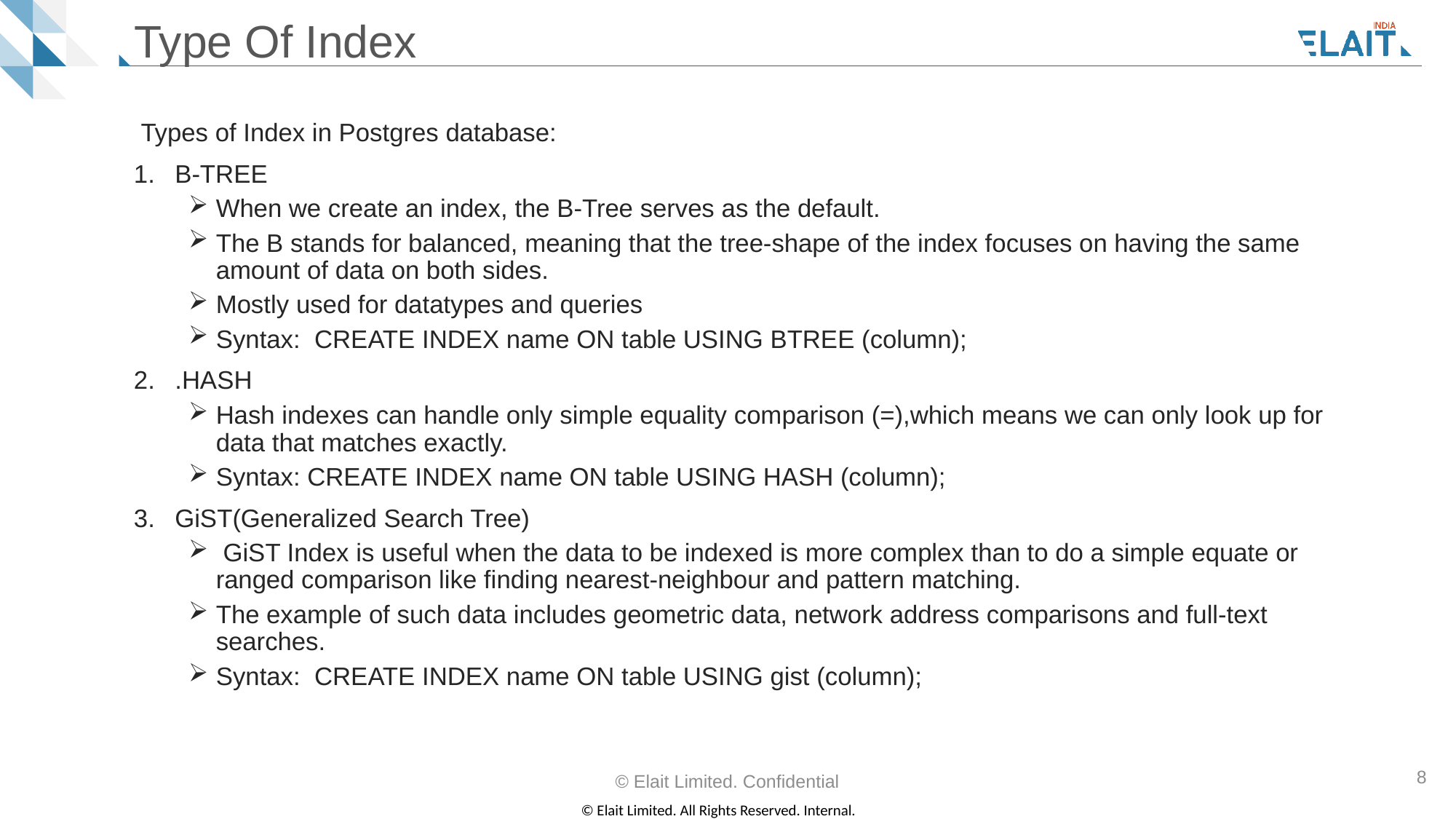

# Type Of Index
 Types of Index in Postgres database:
B-TREE
When we create an index, the B-Tree serves as the default.
The B stands for balanced, meaning that the tree-shape of the index focuses on having the same amount of data on both sides.
Mostly used for datatypes and queries
Syntax:  CREATE INDEX name ON table USING BTREE (column);
.HASH
Hash indexes can handle only simple equality comparison (=),which means we can only look up for data that matches exactly.
Syntax: CREATE INDEX name ON table USING HASH (column);
GiST(Generalized Search Tree)
 GiST Index is useful when the data to be indexed is more complex than to do a simple equate or ranged comparison like finding nearest-neighbour and pattern matching.
The example of such data includes geometric data, network address comparisons and full-text searches.
Syntax:  CREATE INDEX name ON table USING gist (column);
© Elait Limited. Confidential